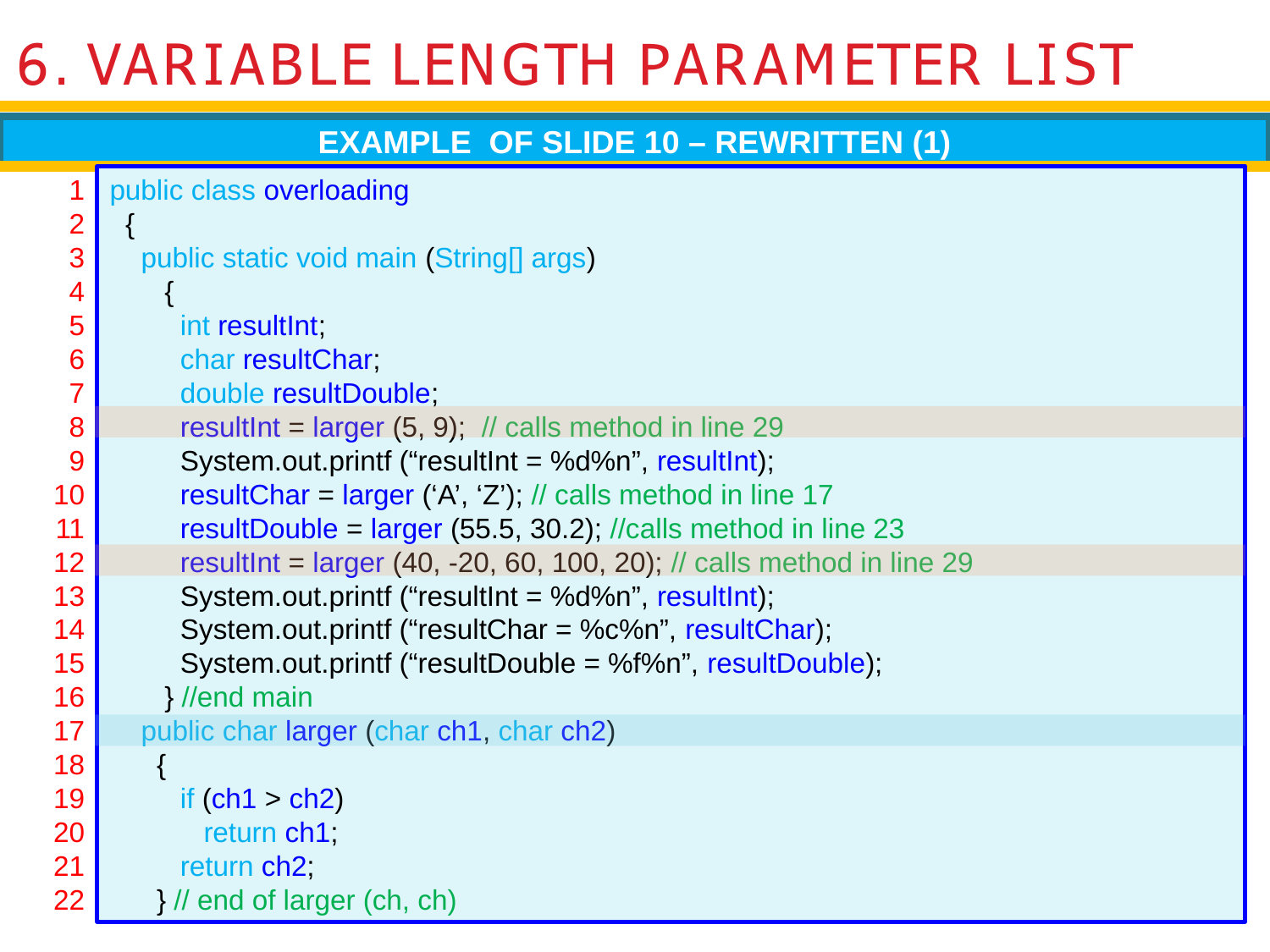

# 6. VARIABLE LENGTH PARAMETER LIST
EXAMPLE  OF SLIDE 10 – REWRITTEN (1)
1
2
3
4
5
6
7
8
9
10
11
12
13
14
15
16
17
18
19
20
21
22
public class overloading
  {
    public static void main (String[] args)
       {
         int resultInt;
         char resultChar;
         double resultDouble;
         resultInt = larger (5, 9);  // calls method in line 29
         System.out.printf (“resultInt = %d%n”, resultInt);
         resultChar = larger (‘A’, ‘Z’); // calls method in line 17
         resultDouble = larger (55.5, 30.2); //calls method in line 23
         resultInt = larger (40, -20, 60, 100, 20); // calls method in line 29
         System.out.printf (“resultInt = %d%n”, resultInt);
         System.out.printf (“resultChar = %c%n”, resultChar);
         System.out.printf (“resultDouble = %f%n”, resultDouble);
       } //end main
    public char larger (char ch1, char ch2)
      {
         if (ch1 > ch2)
            return ch1;
         return ch2;
      } // end of larger (ch, ch)

14